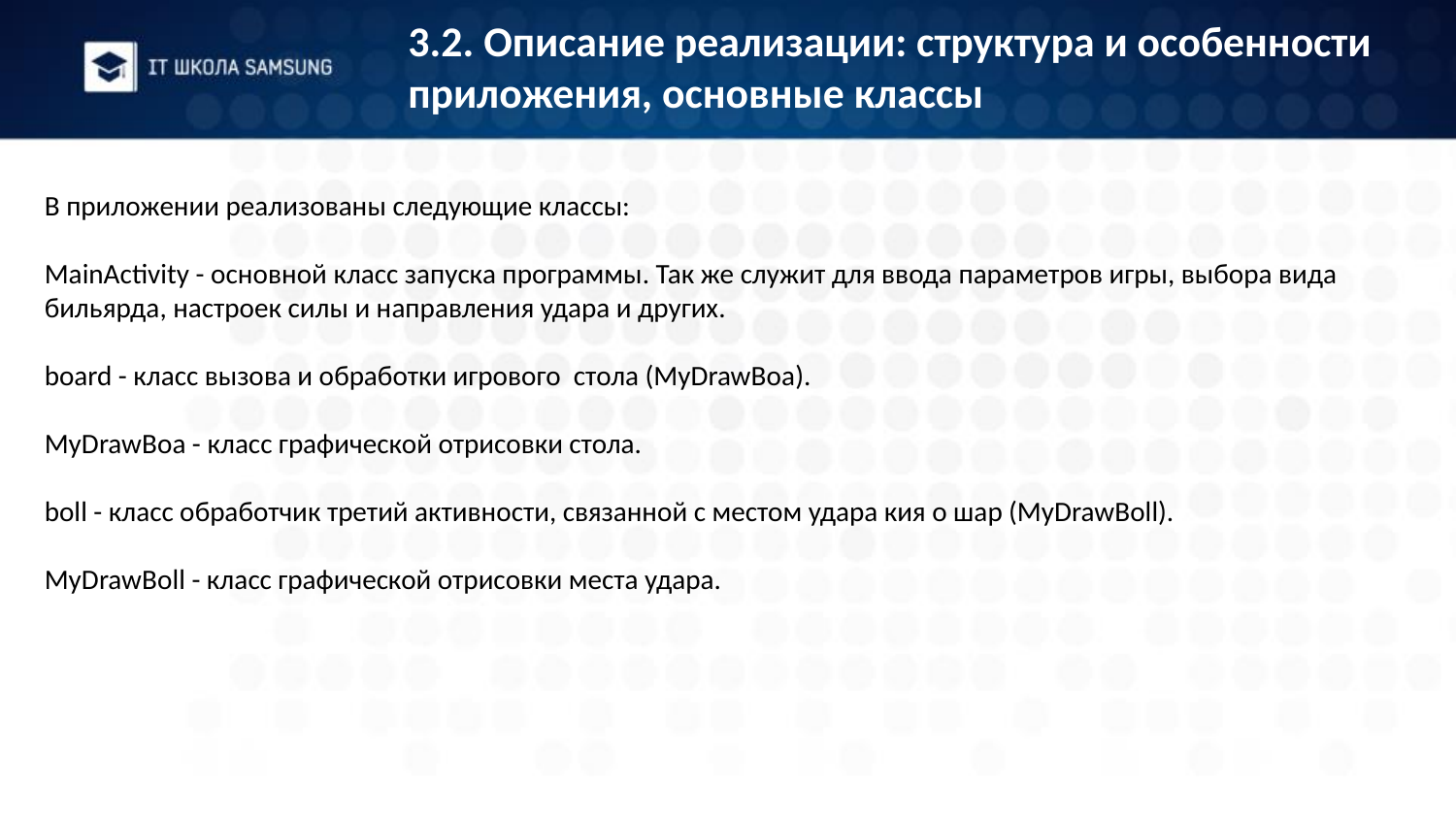

3.2. Описание реализации: структура и особенности приложения, основные классы
В приложении реализованы следующие классы:

MainActivity - основной класс запуска программы. Так же служит для ввода параметров игры, выбора вида бильярда, настроек силы и направления удара и других.

board - класс вызова и обработки игрового  стола (MyDrawBoa).

MyDrawBoa - класс графической отрисовки стола.

boll - класс обработчик третий активности, связанной с местом удара кия о шар (MyDrawBoll).

MyDrawBoll - класс графической отрисовки места удара.